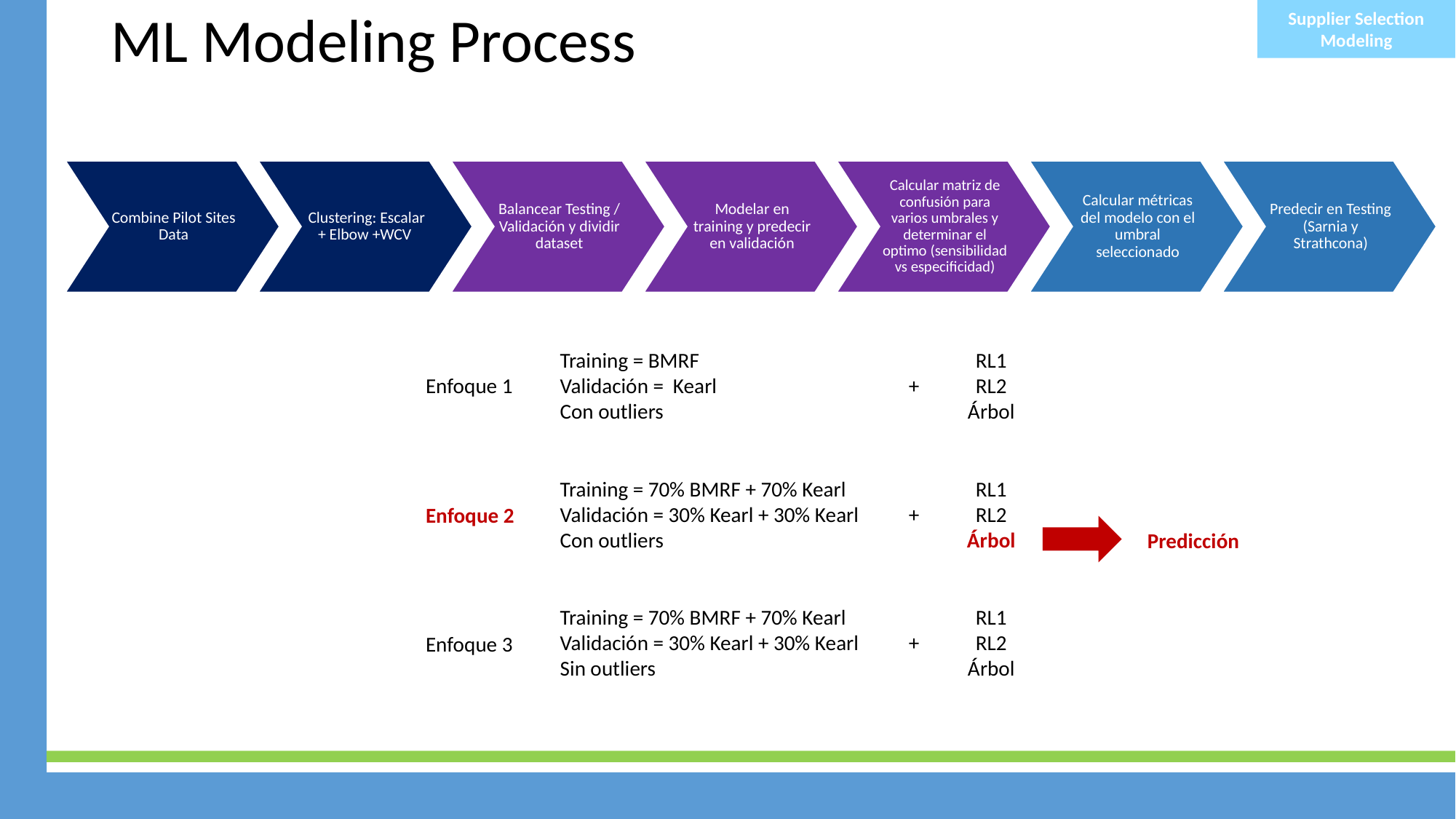

Supplier Selection Modeling
ML Modeling Process

Combine Pilot Sites Data
Clustering: Escalar + Elbow +WCV
Balancear Testing / Validación y dividir dataset
Modelar en training y predecir en validación
Calcular matriz de confusión para varios umbrales y determinar el optimo (sensibilidad vs especificidad)
Calcular métricas del modelo con el umbral seleccionado
Predecir en Testing (Sarnia y Strathcona)
Training = BMRF
Validación =  Kearl
Con outliers
RL1
RL2
Árbol
Enfoque 1
+
Training = 70% BMRF + 70% Kearl
Validación = 30% Kearl + 30% Kearl
Con outliers
RL1
RL2
Árbol
+
Enfoque 2

Predicción
Training = 70% BMRF + 70% Kearl
Validación = 30% Kearl + 30% Kearl
Sin outliers
RL1
RL2
Árbol
+
Enfoque 3